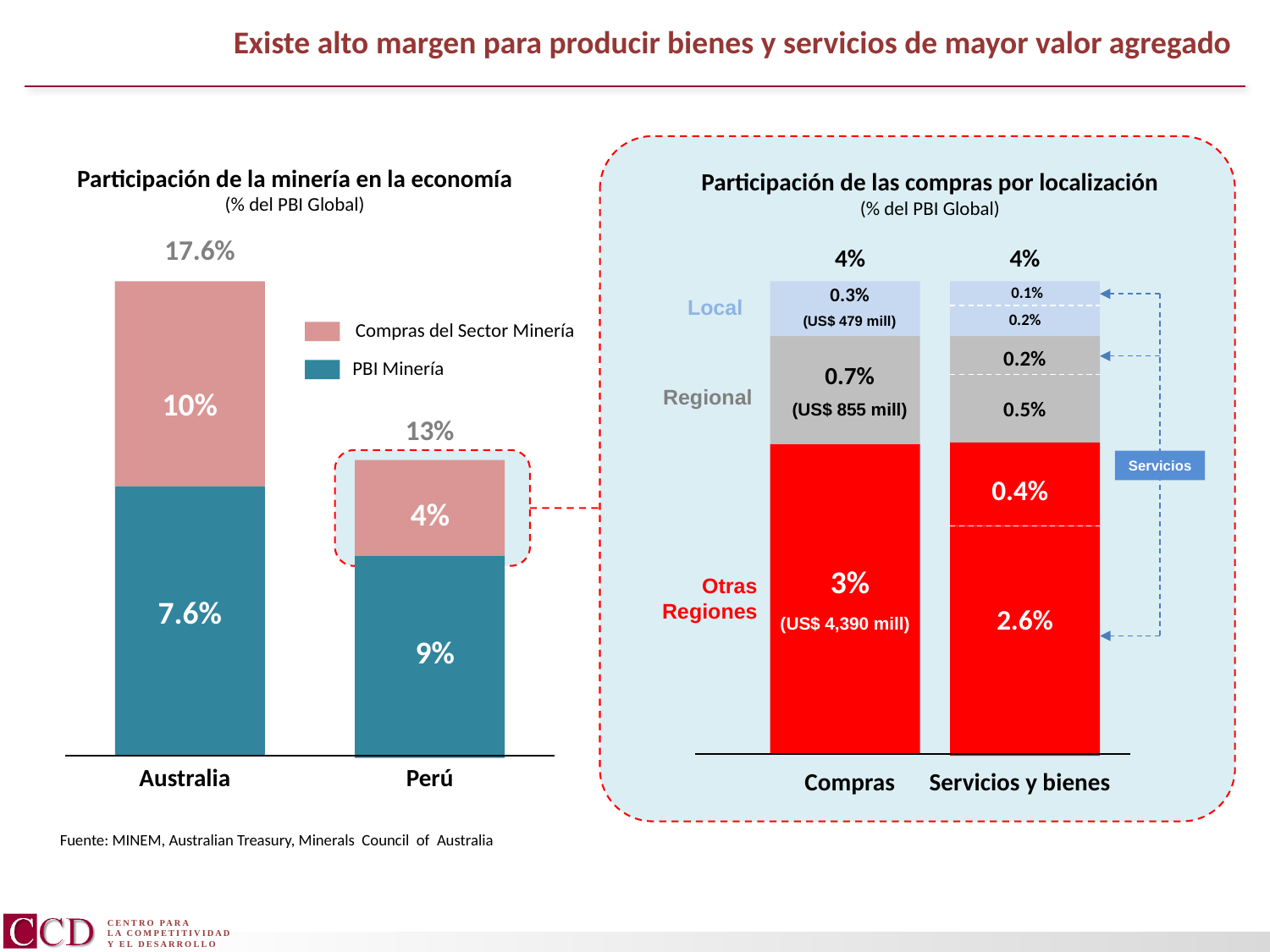

# Existe alto margen para producir bienes y servicios de mayor valor agregado

Participación de la minería en la economía
(% del PBI Global)
Participación de las compras por localización
(% del PBI Global)
17.6%
4%
4%
0.3%
0.1%

Local
0.2%
(US$ 479 mill)
Compras del Sector Minería

0.2%
PBI Minería
0.7%

Regional
10%
0.5%
(US$ 855 mill)
13%

Servicios

0.4%

4%

3%
Otras Regiones
7.6%
2.6%
(US$ 4,390 mill)
9%
Australia
Perú
Compras
Servicios y bienes
Fuente: MINEM, Australian Treasury, Minerals  Council  of  Australia